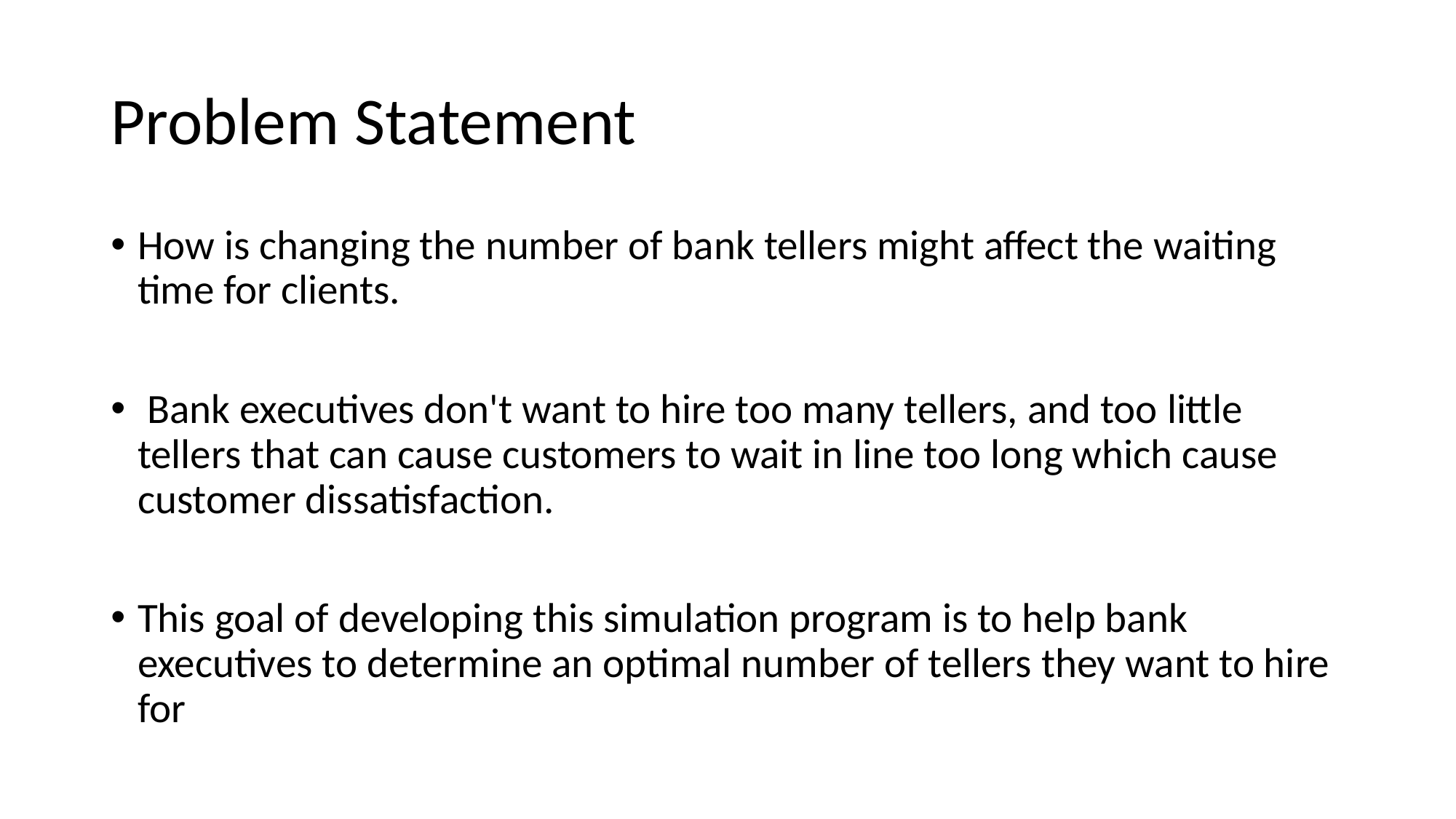

# Problem Statement
How is changing the number of bank tellers might affect the waiting time for clients.

 Bank executives don't want to hire too many tellers, and too little tellers that can cause customers to wait in line too long which cause customer dissatisfaction.

This goal of developing this simulation program is to help bank executives to determine an optimal number of tellers they want to hire for